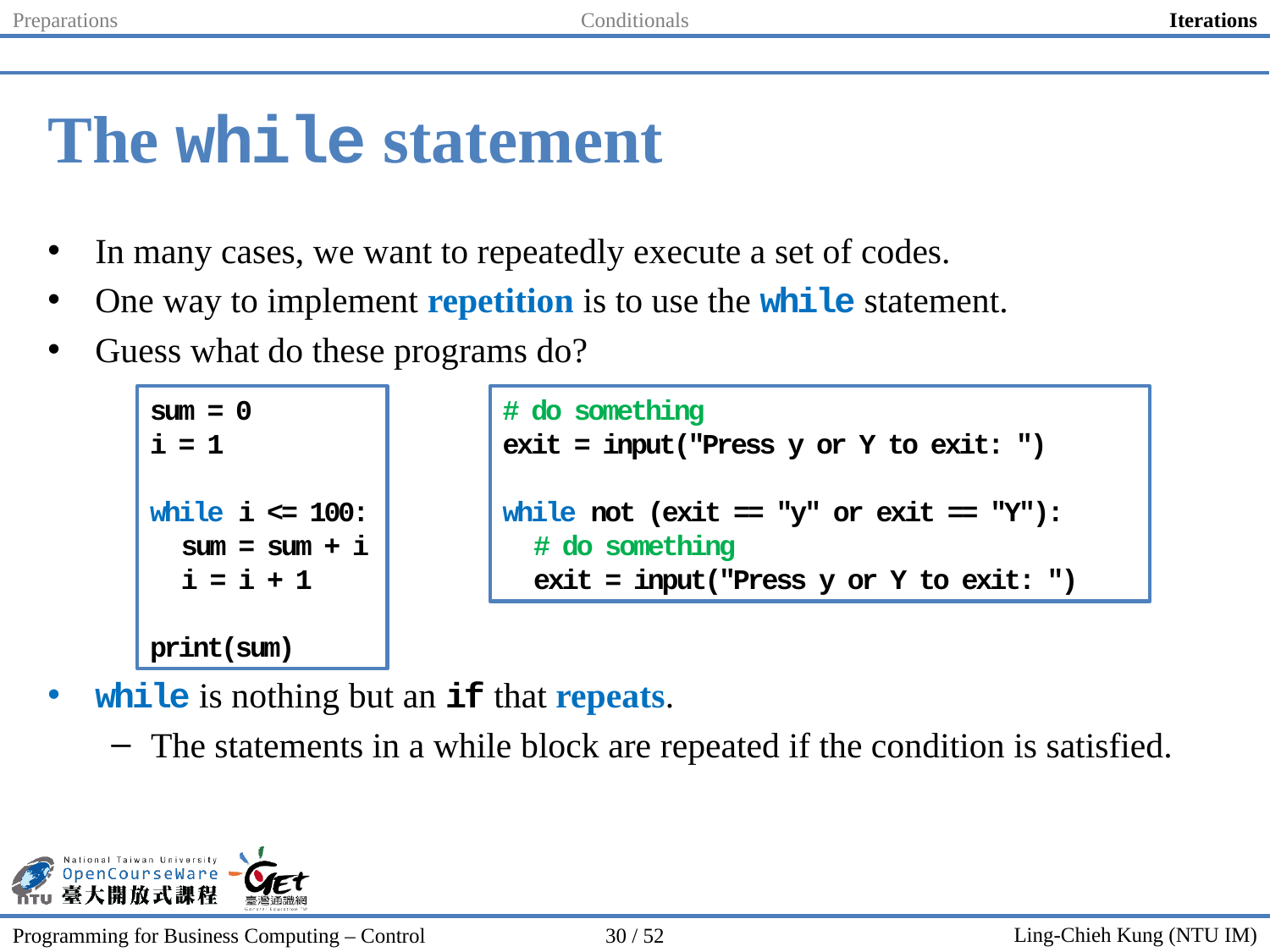

Preparations
Conditionals
Iterations

# The while statement
In many cases, we want to repeatedly execute a set of codes.
One way to implement repetition is to use the while statement.
Guess what do these programs do?

while is nothing but an if that repeats.
The statements in a while block are repeated if the condition is satisfied.

# do something
exit = input("Press y or Y to exit: ")

while not (exit == "y" or exit == "Y"):
  # do something
  exit = input("Press y or Y to exit: ")
sum = 0
i = 1

while i <= 100:
  sum = sum + i
  i = i + 1

print(sum)